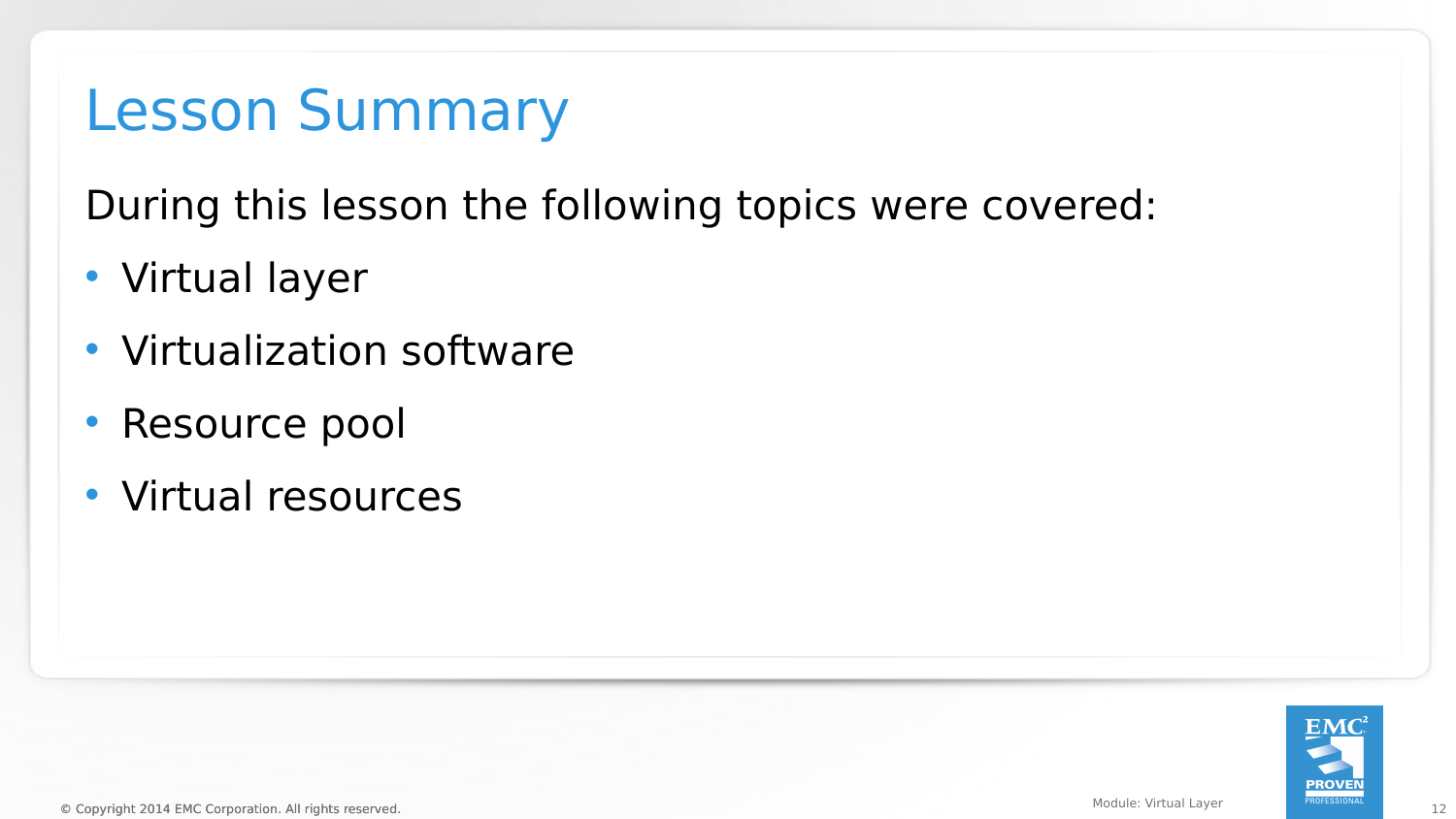

# Lesson Summary
During this lesson the following topics were covered:
Virtual layer
Virtualization software
Resource pool
Virtual resources

Module: Virtual Layer